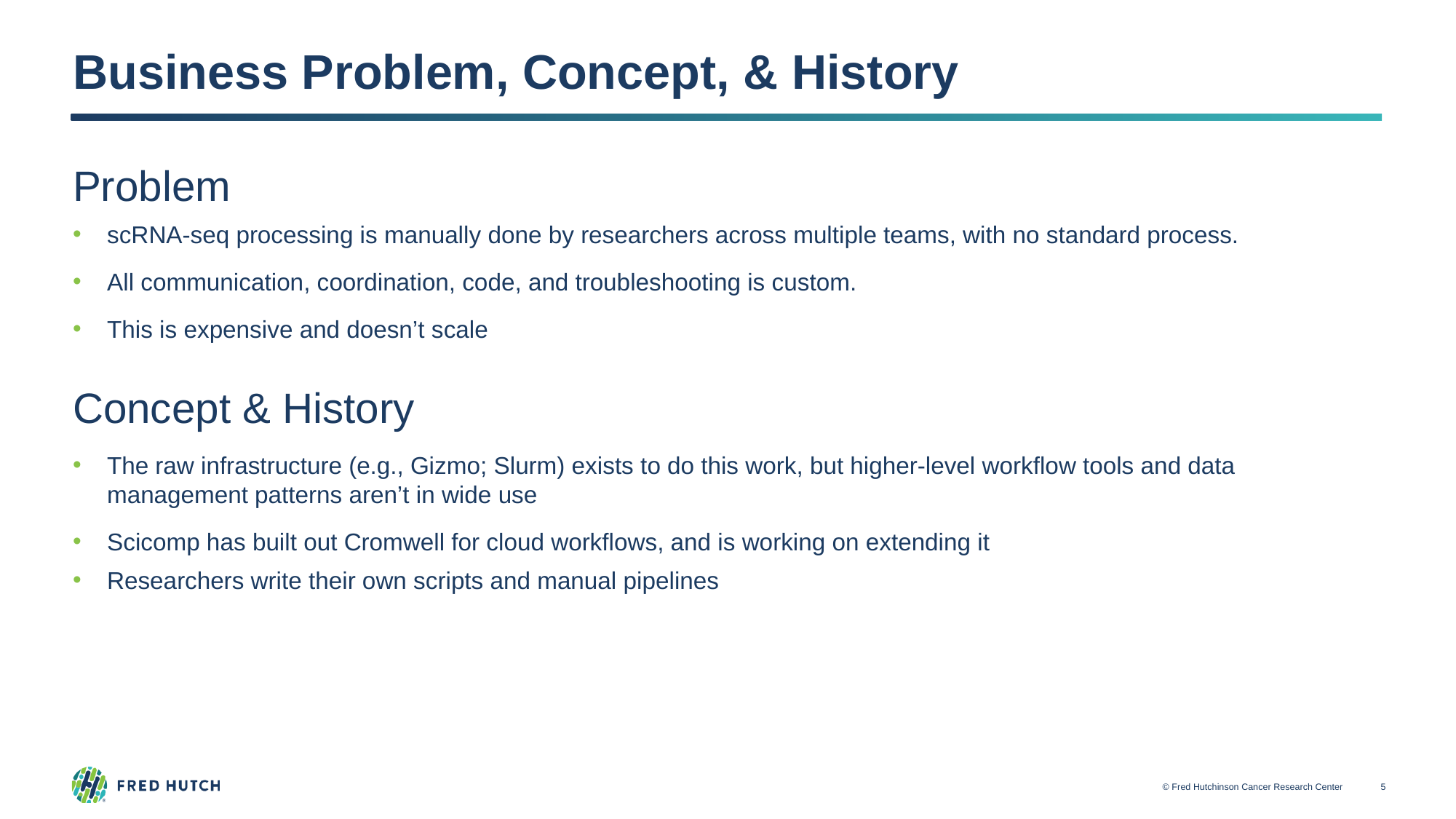

# Business Problem, Concept, & History
Problem
scRNA-seq processing is manually done by researchers across multiple teams, with no standard process.
All communication, coordination, code, and troubleshooting is custom.
This is expensive and doesn’t scale
Concept & History
The raw infrastructure (e.g., Gizmo; Slurm) exists to do this work, but higher-level workflow tools and data management patterns aren’t in wide use
Scicomp has built out Cromwell for cloud workflows, and is working on extending it
Researchers write their own scripts and manual pipelines
© Fred Hutchinson Cancer Research Center
5